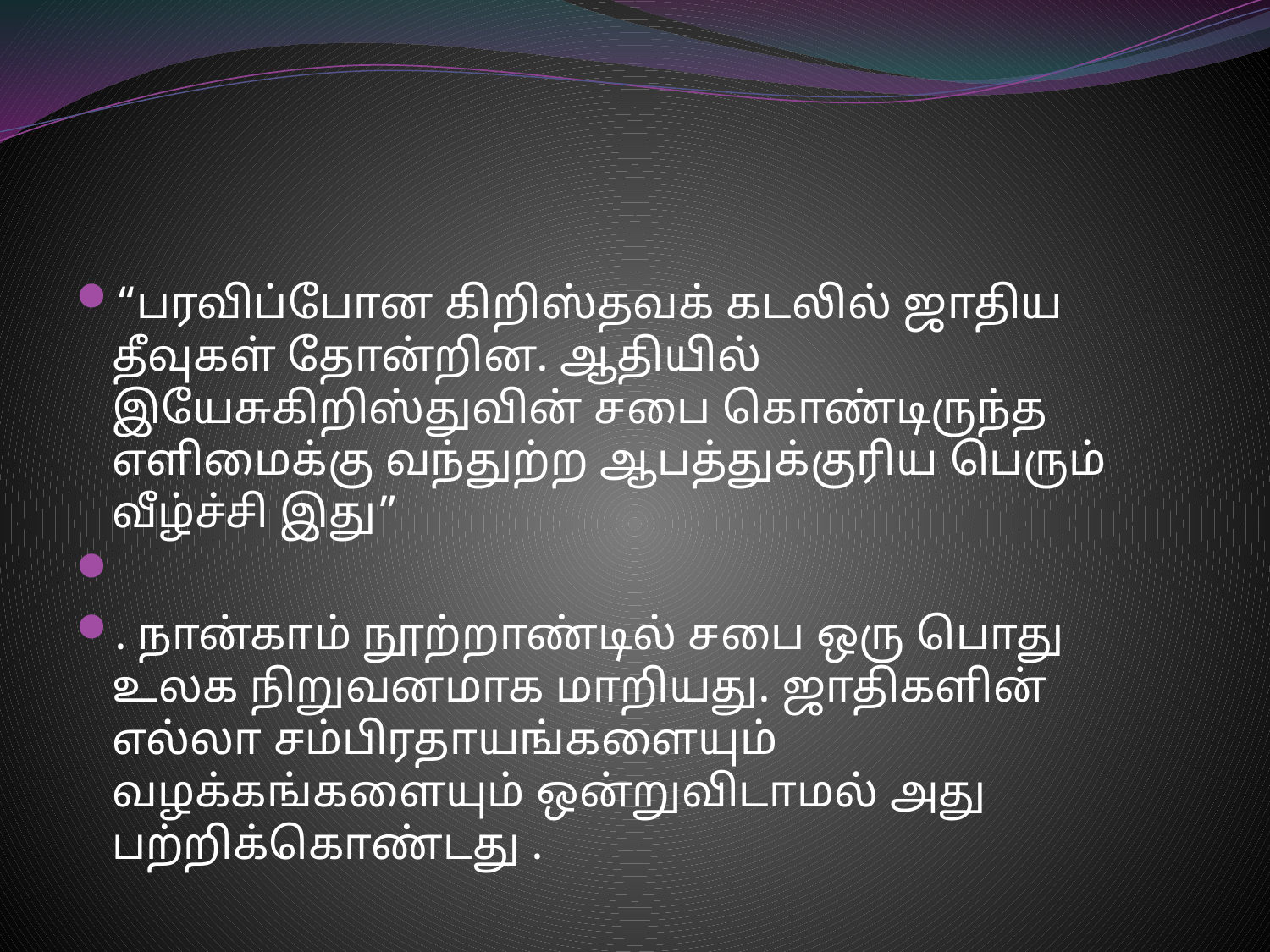

#
“பரவிப்போன கிறிஸ்தவக் கடலில் ஜாதிய தீவுகள் தோன்றின. ஆதியில் இயேசுகிறிஸ்துவின் சபை கொண்டிருந்த எளிமைக்கு வந்துற்ற ஆபத்துக்குரிய பெரும் வீழ்ச்சி இது”

. நான்காம் நூற்றாண்டில் சபை ஒரு பொது உலக நிறுவனமாக மாறியது. ஜாதிகளின் எல்லா சம்பிரதாயங்களையும் வழக்கங்களையும் ஒன்றுவிடாமல் அது பற்றிக்கொண்டது .